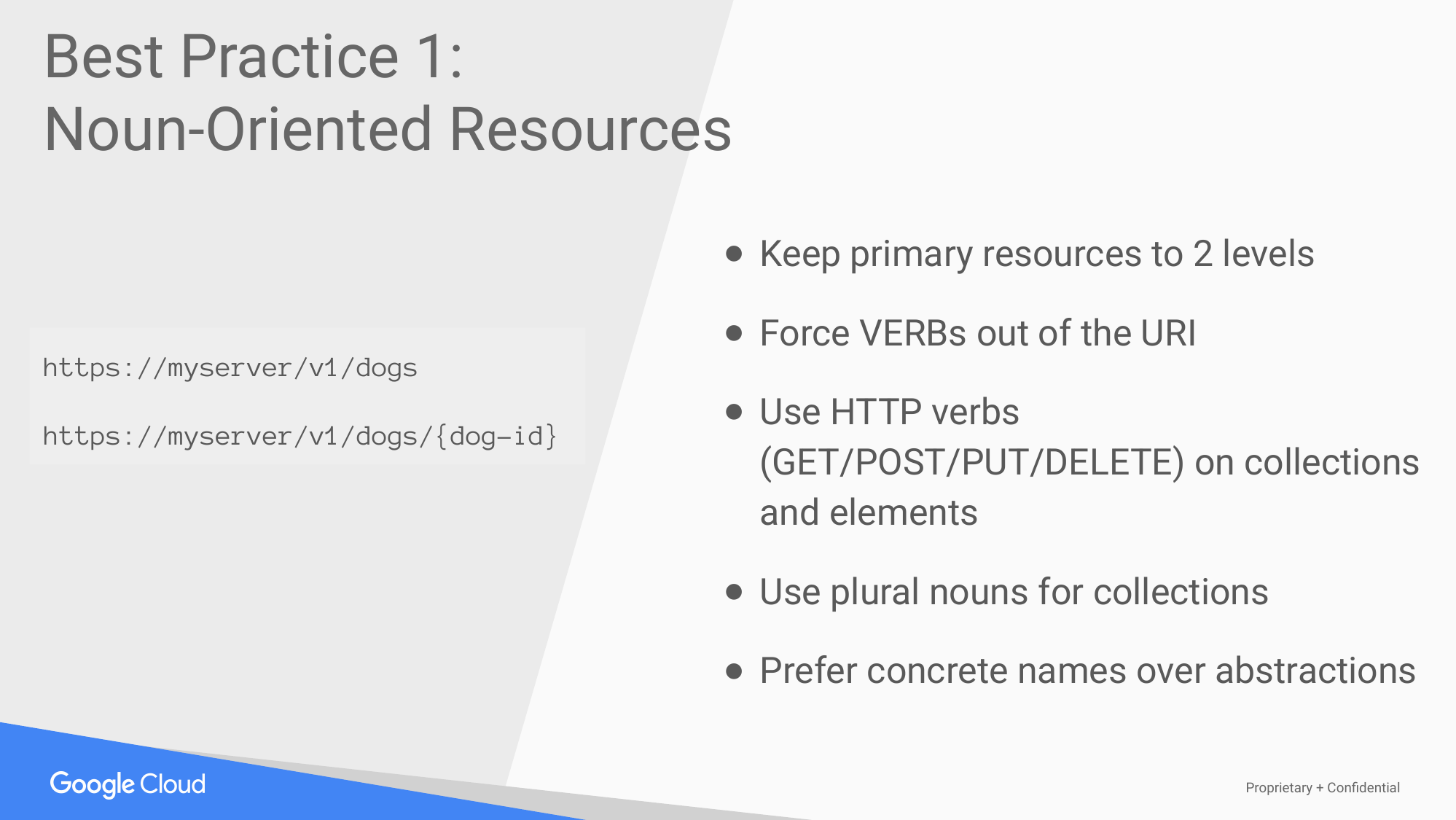

Best Practice 1:
Noun-Oriented Resources
Keep primary resources to 2 levels
Force VERBs out of the URI
Use HTTP verbs (GET/POST/PUT/DELETE) on collections and elements
Use plural nouns for collections
Prefer concrete names over abstractions
https://myserver/v1/dogs
https://myserver/v1/dogs/{dog-id}